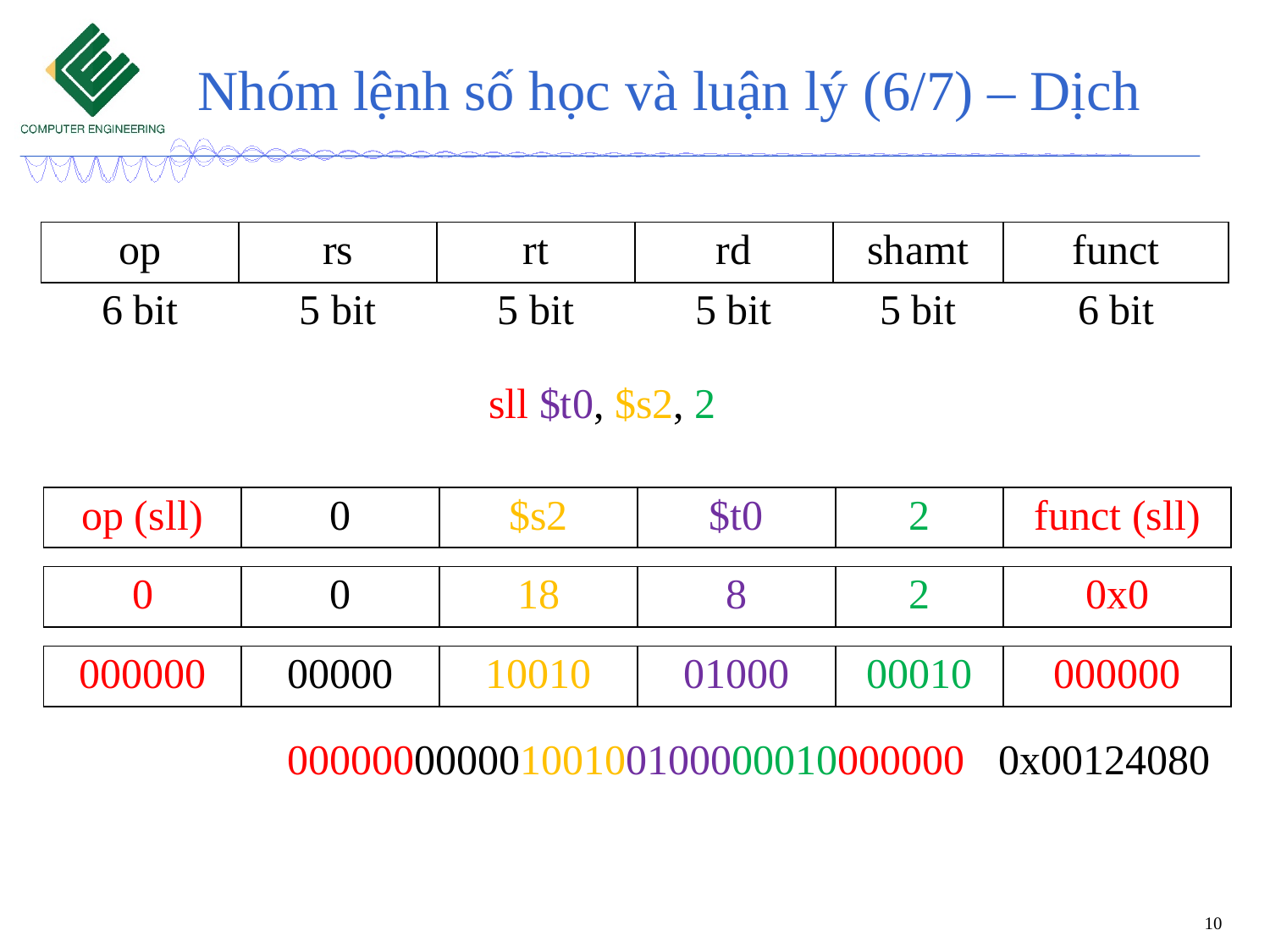

# Nhóm lệnh số học và luận lý (6/7) – Dịch
| op | rs | rt | rd | shamt | funct |
| --- | --- | --- | --- | --- | --- |
| 6 bit | 5 bit | 5 bit | 5 bit | 5 bit | 6 bit |
sll $t0, $s2, 2
| op (sll) | 0 | $s2 | $t0 | 2 | funct (sll) |
| --- | --- | --- | --- | --- | --- |
| 0 | 0 | 18 | 8 | 2 | 0x0 |
| --- | --- | --- | --- | --- | --- |
| 000000 | 00000 | 10010 | 01000 | 00010 | 000000 |
| --- | --- | --- | --- | --- | --- |
00000000000100100100000010000000
0x00124080
10